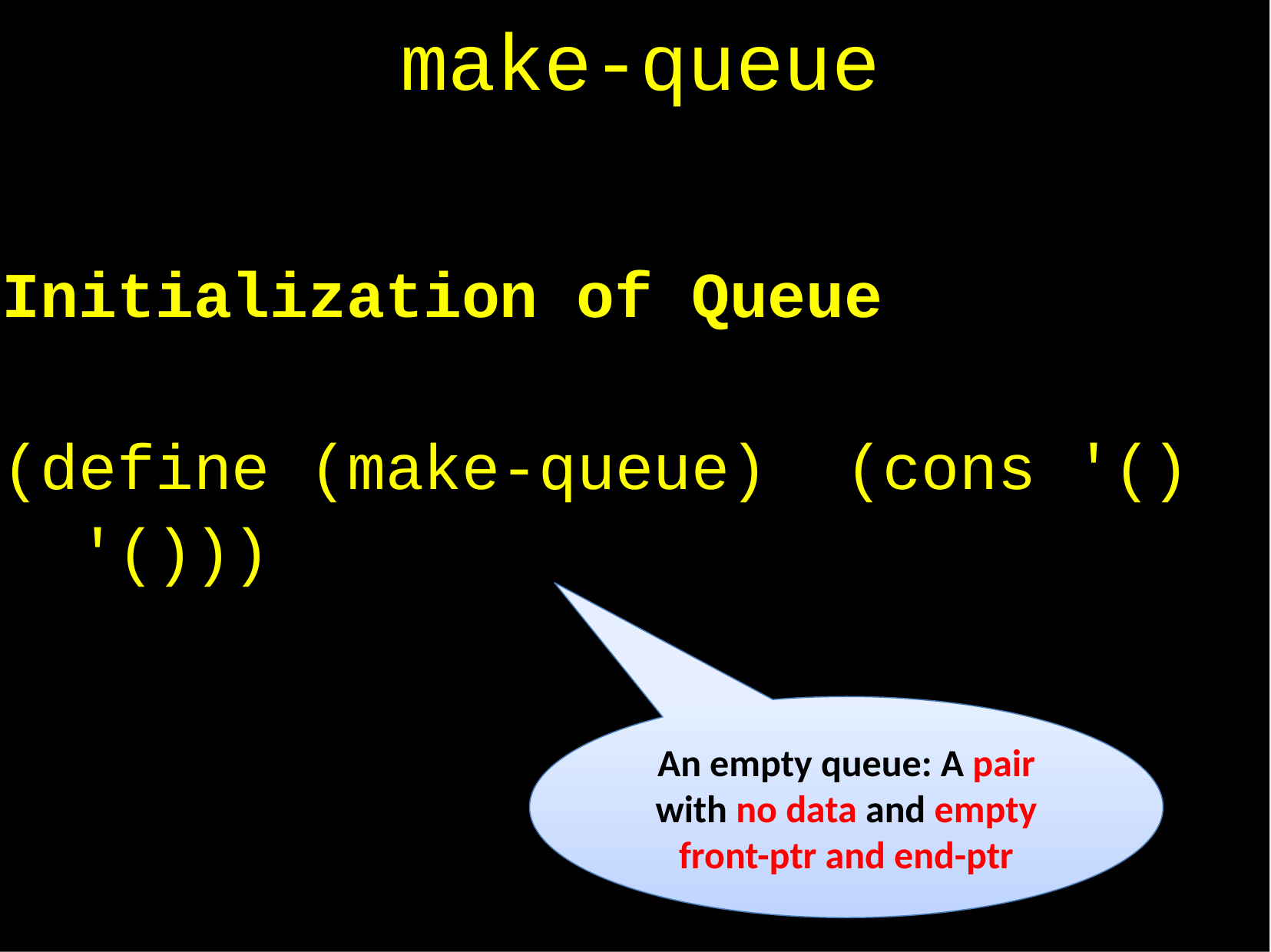

make-queue
Initialization of Queue

(define (make-queue)  (cons '() '()))
An empty queue: A pair with no data and empty front-ptr and end-ptr